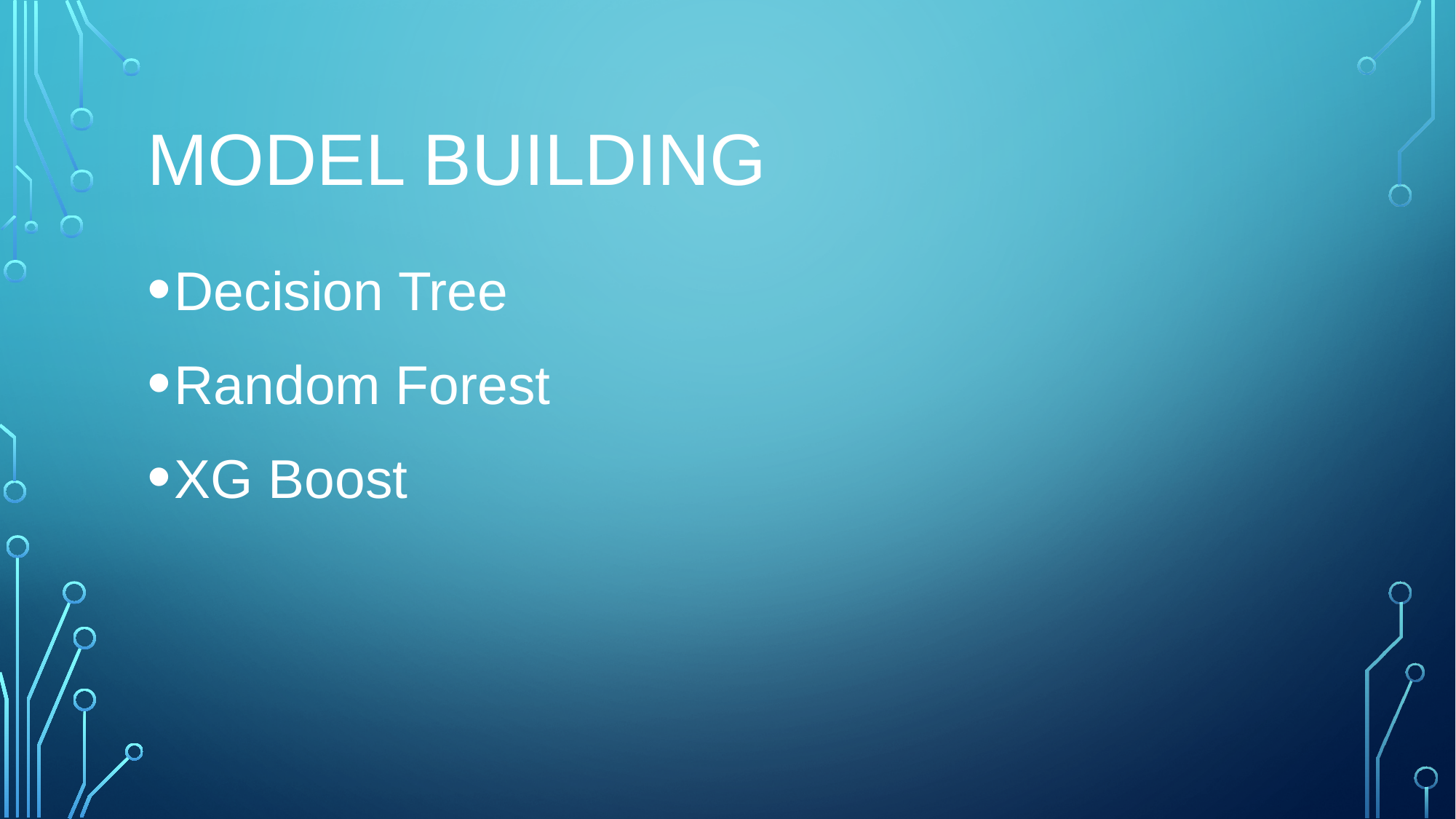

# MODEL BUILDING
Decision Tree
Random Forest
XG Boost